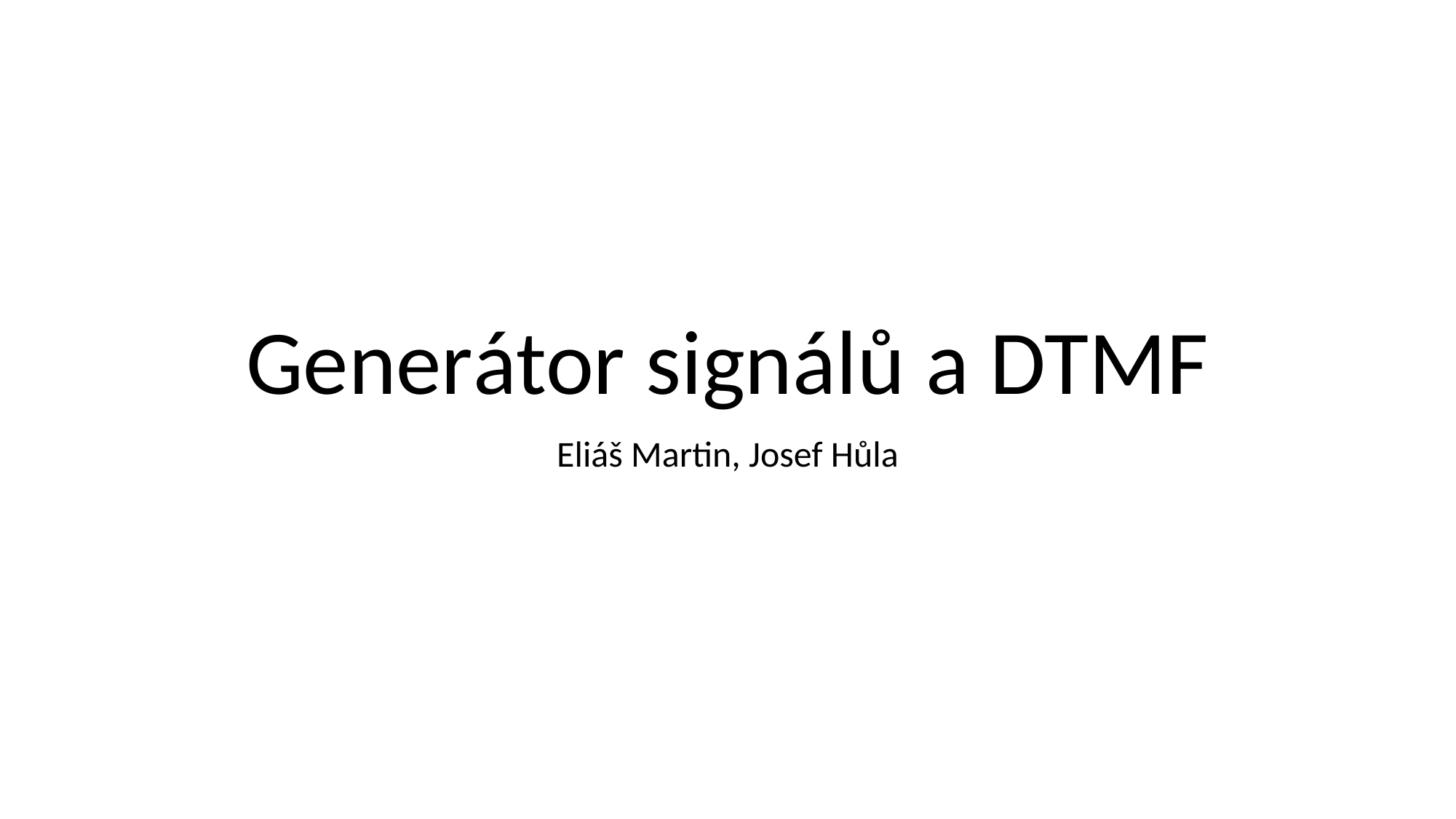

# Generátor signálů a DTMF
Eliáš Martin, Josef Hůla